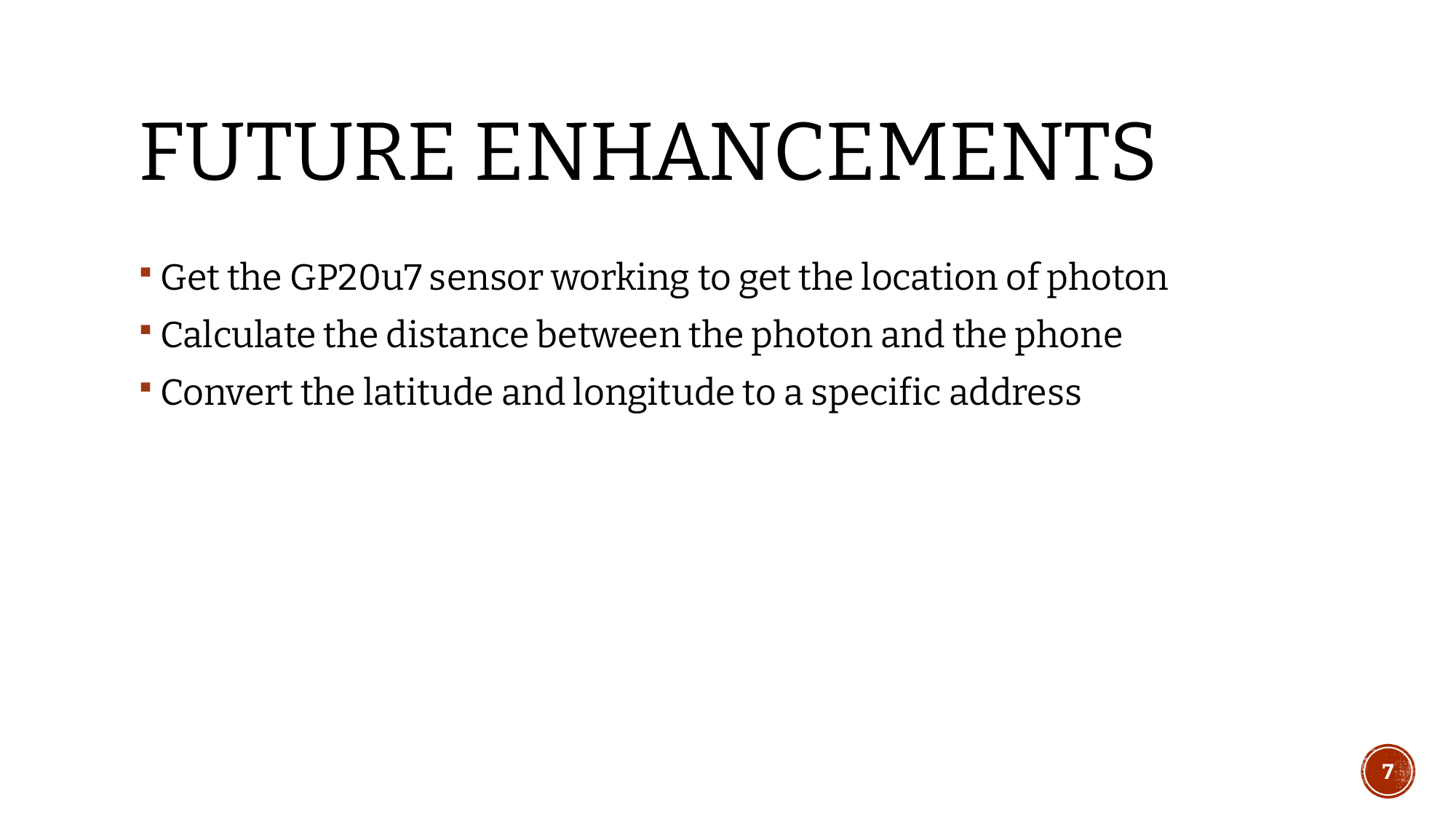

# Future enhancements
Get the GP20u7 sensor working to get the location of photon
Calculate the distance between the photon and the phone
Convert the latitude and longitude to a specific address
7